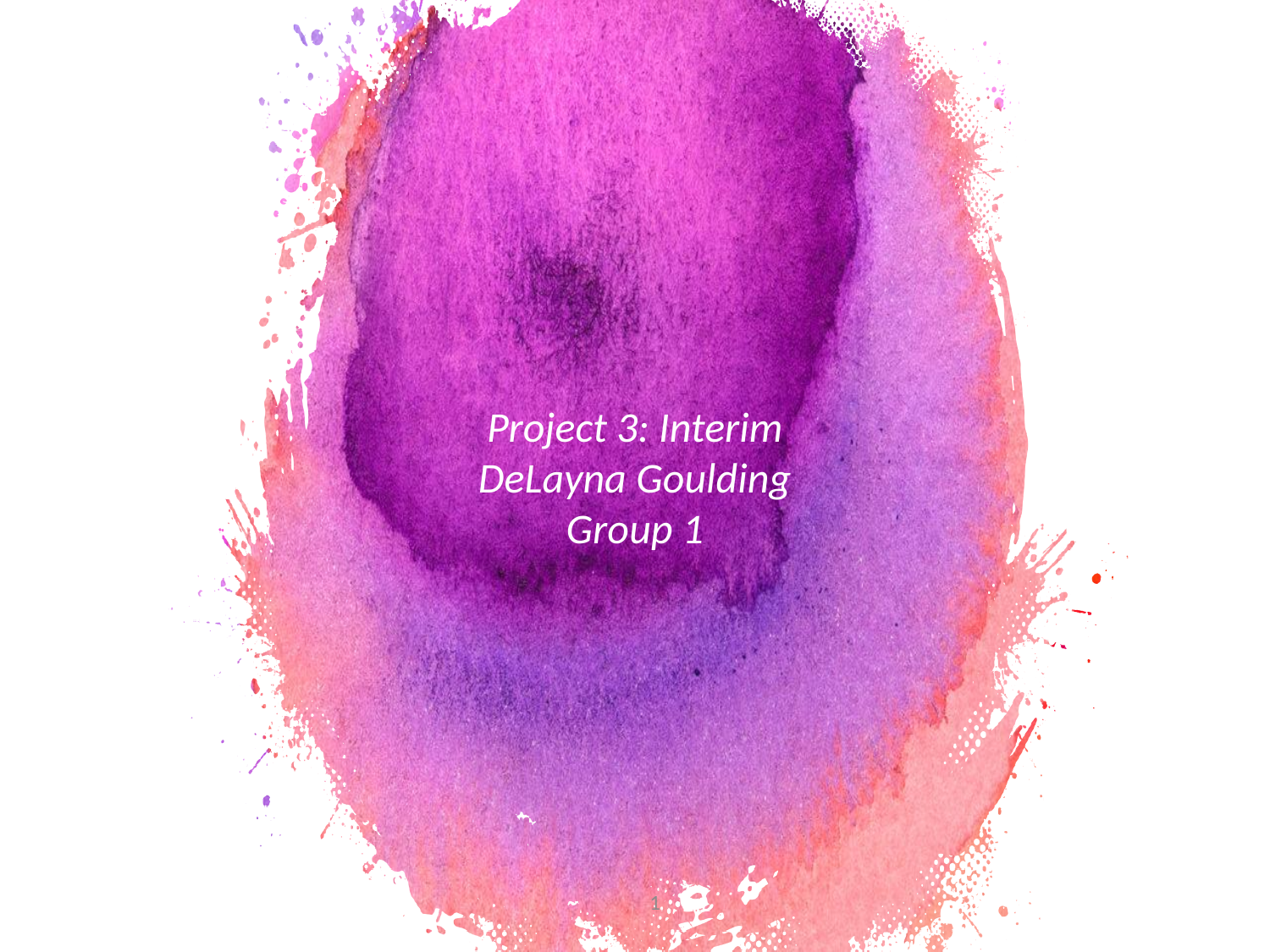

Project 3: Interim
DeLayna Goulding
Group 1
1